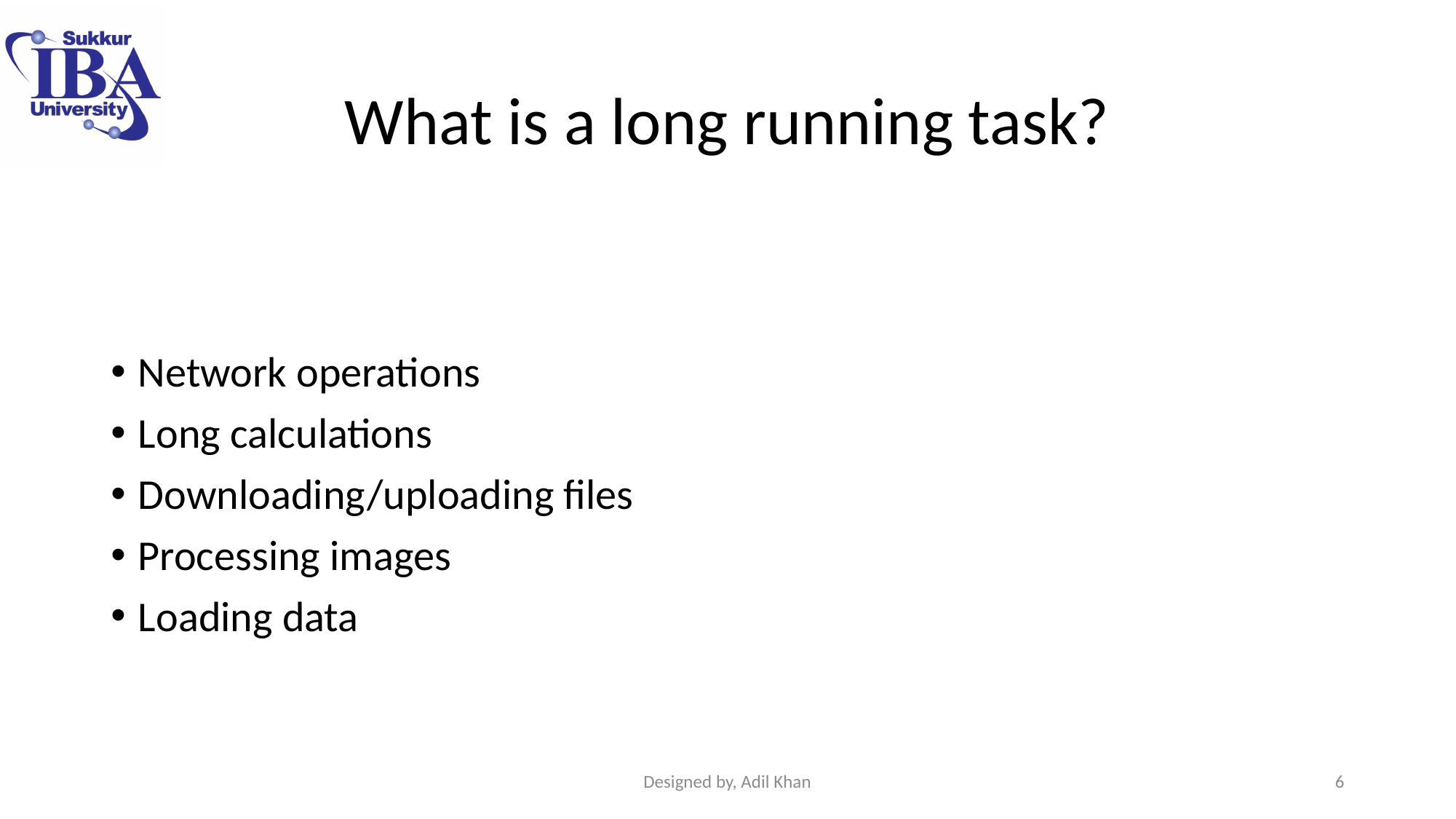

# What is a long running task?

Network operations
Long calculations
Downloading/uploading files
Processing images
Loading data
Designed by, Adil Khan
6